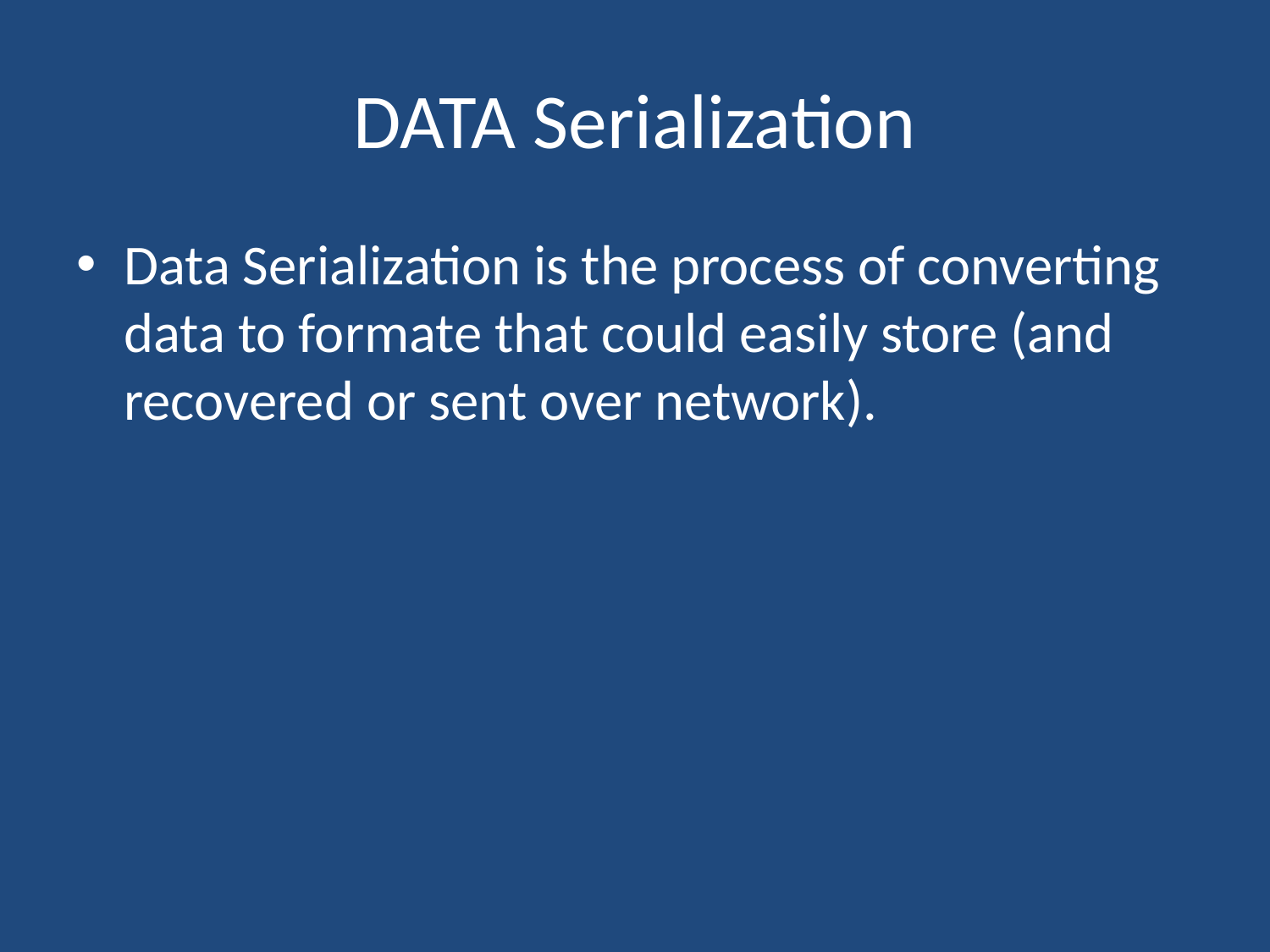

# DATA Serialization
Data Serialization is the process of converting data to formate that could easily store (and recovered or sent over network).